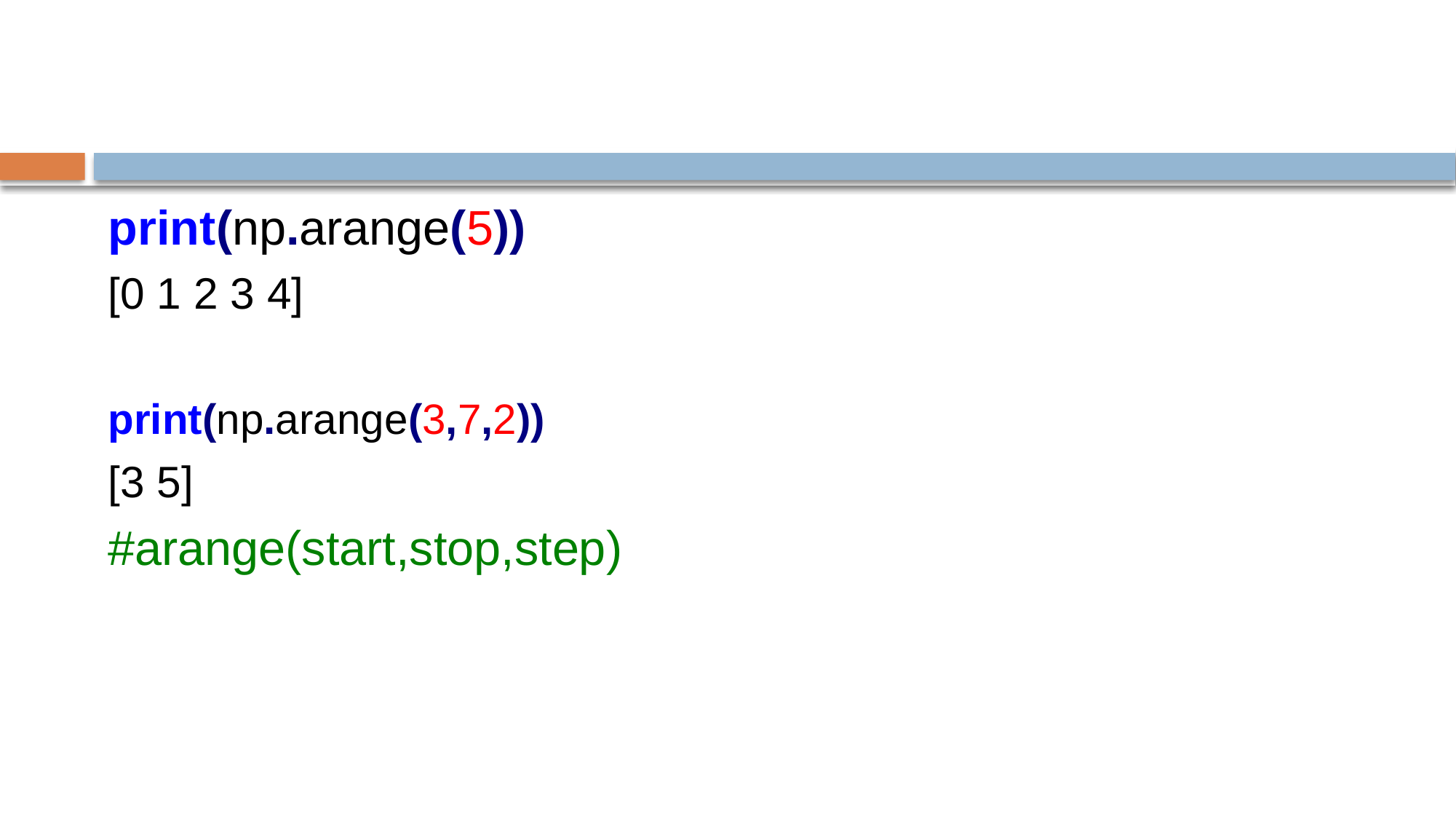

#
print(np.arange(5))
[0 1 2 3 4]

print(np.arange(3,7,2))
[3 5]
#arange(start,stop,step)